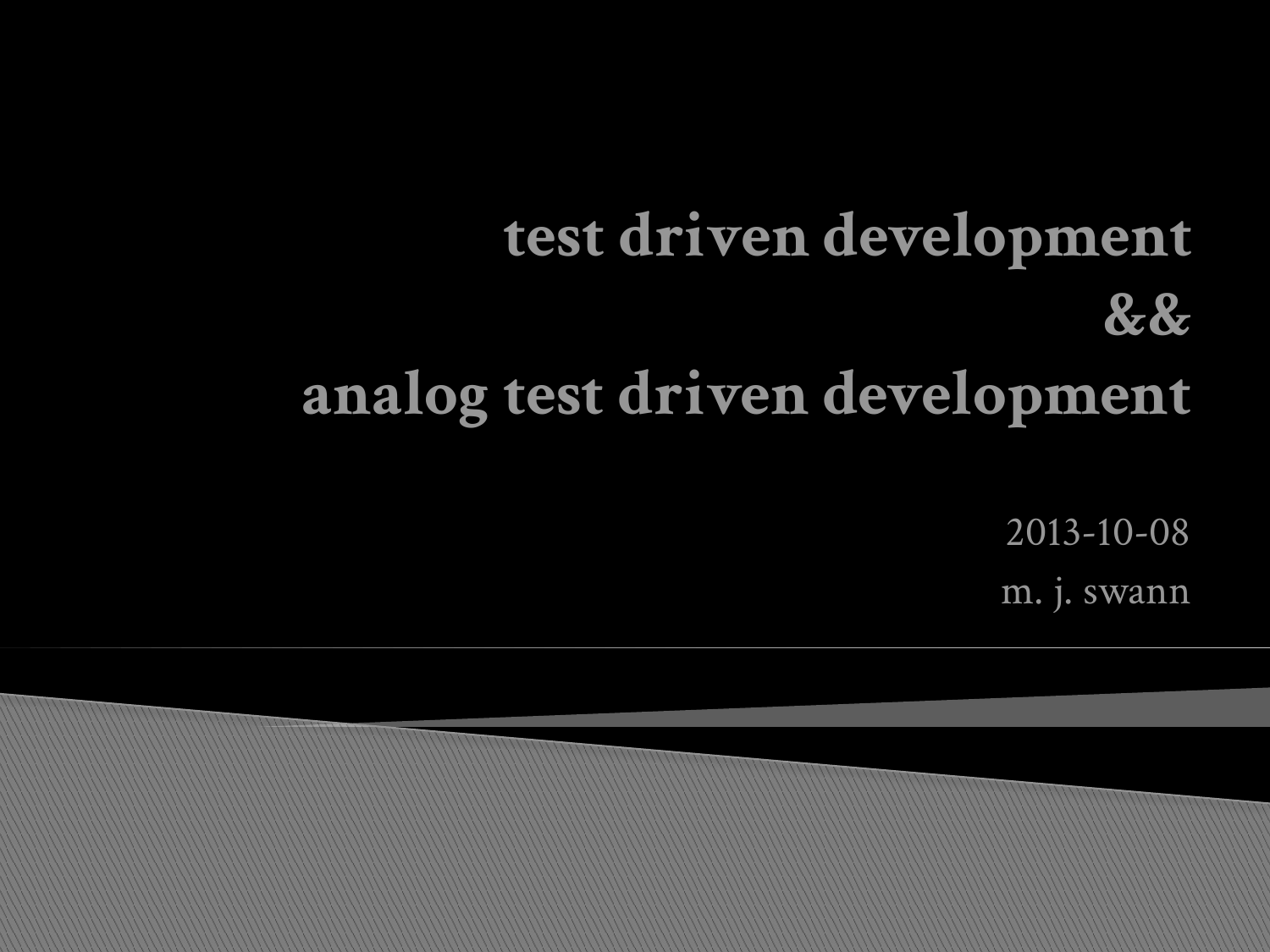

# test driven development && analog test driven development
2013-10-08
m. j. swann